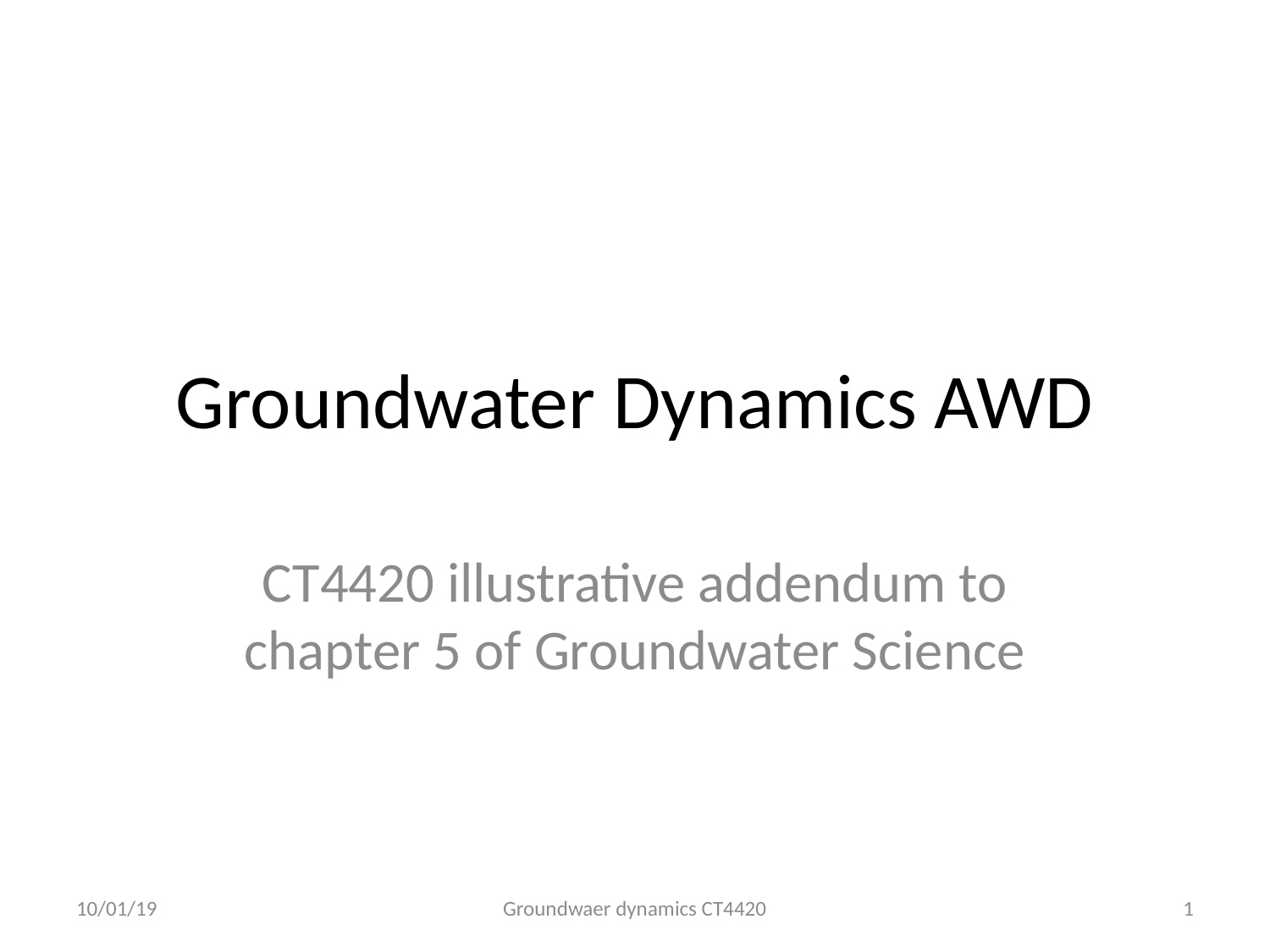

# Groundwater Dynamics AWD
CT4420 illustrative addendum to chapter 5 of Groundwater Science
10/01/19
Groundwaer dynamics CT4420
1